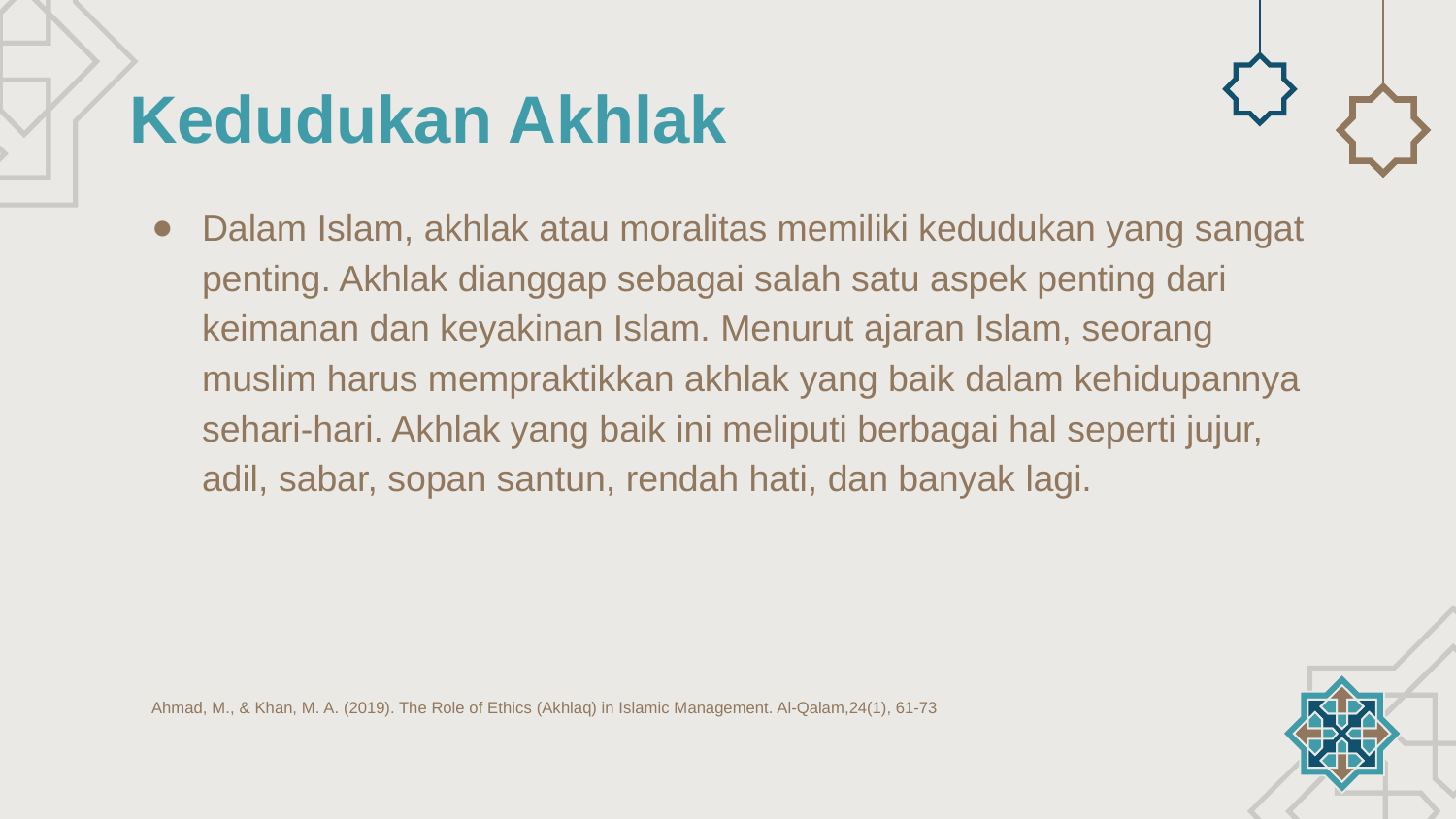

# Kedudukan Akhlak
Dalam Islam, akhlak atau moralitas memiliki kedudukan yang sangat penting. Akhlak dianggap sebagai salah satu aspek penting dari keimanan dan keyakinan Islam. Menurut ajaran Islam, seorang muslim harus mempraktikkan akhlak yang baik dalam kehidupannya sehari-hari. Akhlak yang baik ini meliputi berbagai hal seperti jujur, adil, sabar, sopan santun, rendah hati, dan banyak lagi.

Ahmad, M., & Khan, M. A. (2019). The Role of Ethics (Akhlaq) in Islamic Management. Al-Qalam,24(1), 61-73